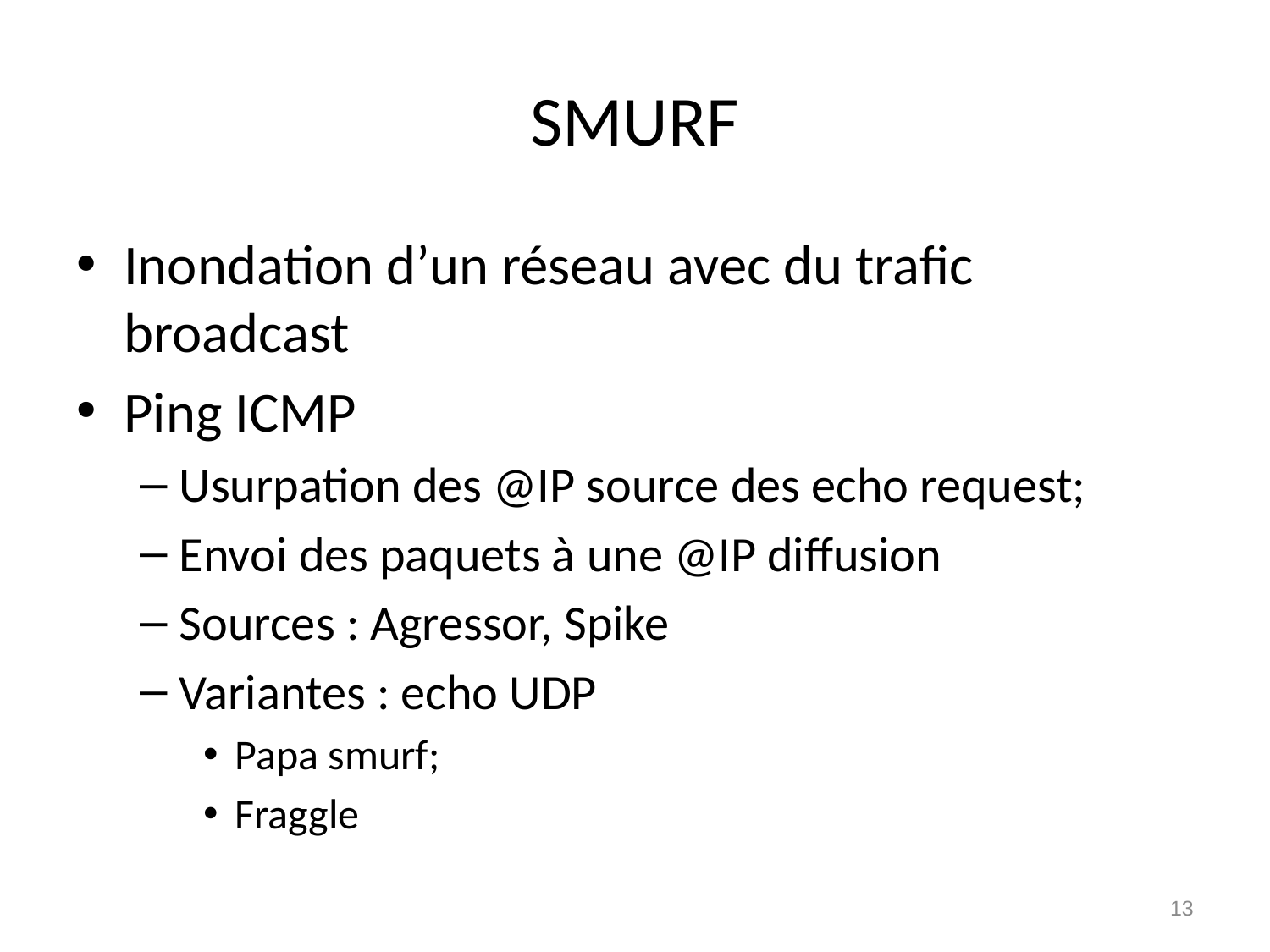

# SMURF
Inondation d’un réseau avec du trafic broadcast
Ping ICMP
Usurpation des @IP source des echo request;
Envoi des paquets à une @IP diffusion
Sources : Agressor, Spike
Variantes : echo UDP
Papa smurf;
Fraggle

13